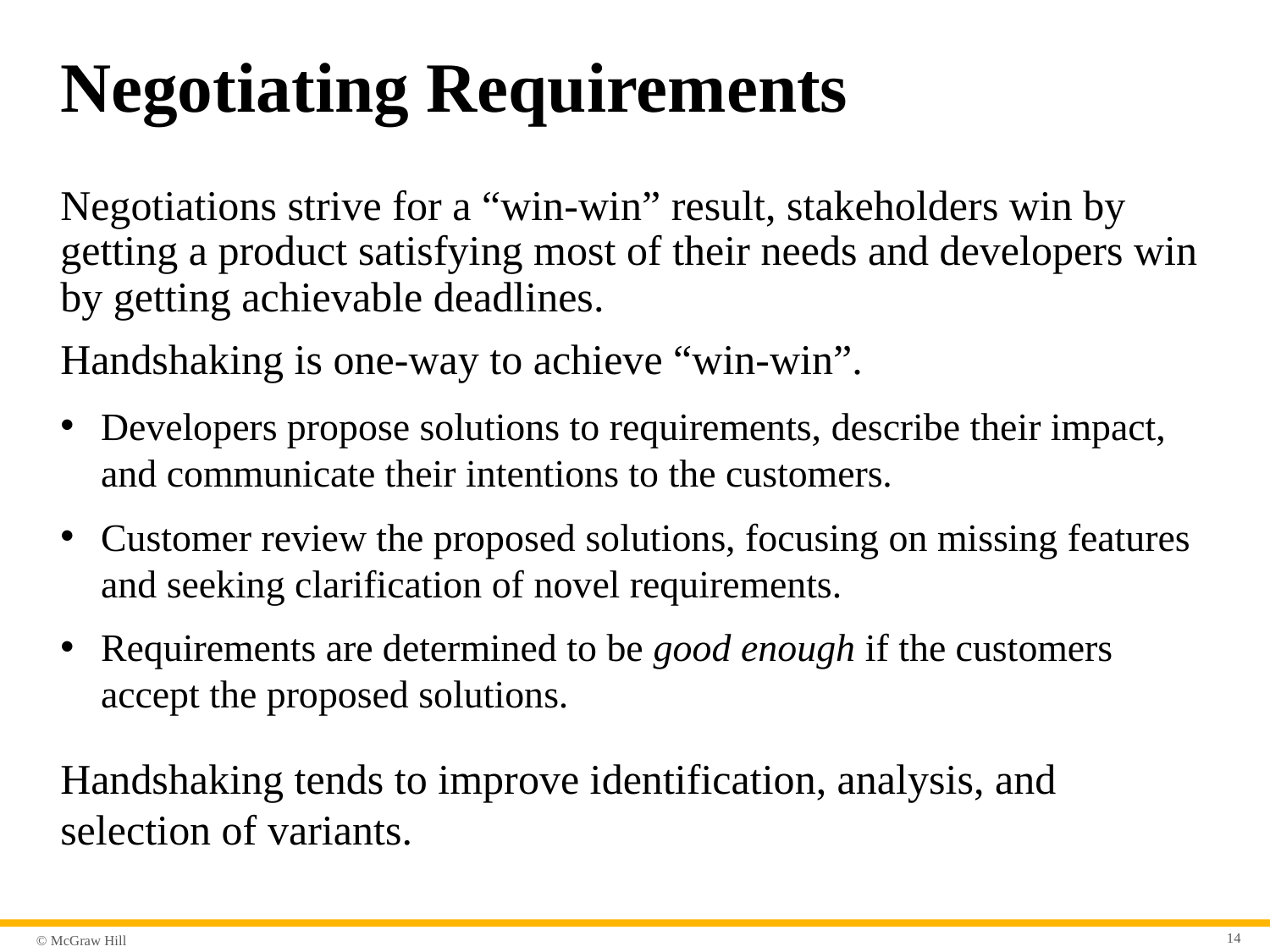

# Negotiating Requirements
Negotiations strive for a “win-win” result, stakeholders win by getting a product satisfying most of their needs and developers win by getting achievable deadlines.
Handshaking is one-way to achieve “win-win”.
Developers propose solutions to requirements, describe their impact, and communicate their intentions to the customers.
Customer review the proposed solutions, focusing on missing features and seeking clarification of novel requirements.
Requirements are determined to be good enough if the customers accept the proposed solutions.
Handshaking tends to improve identification, analysis, and selection of variants.
14